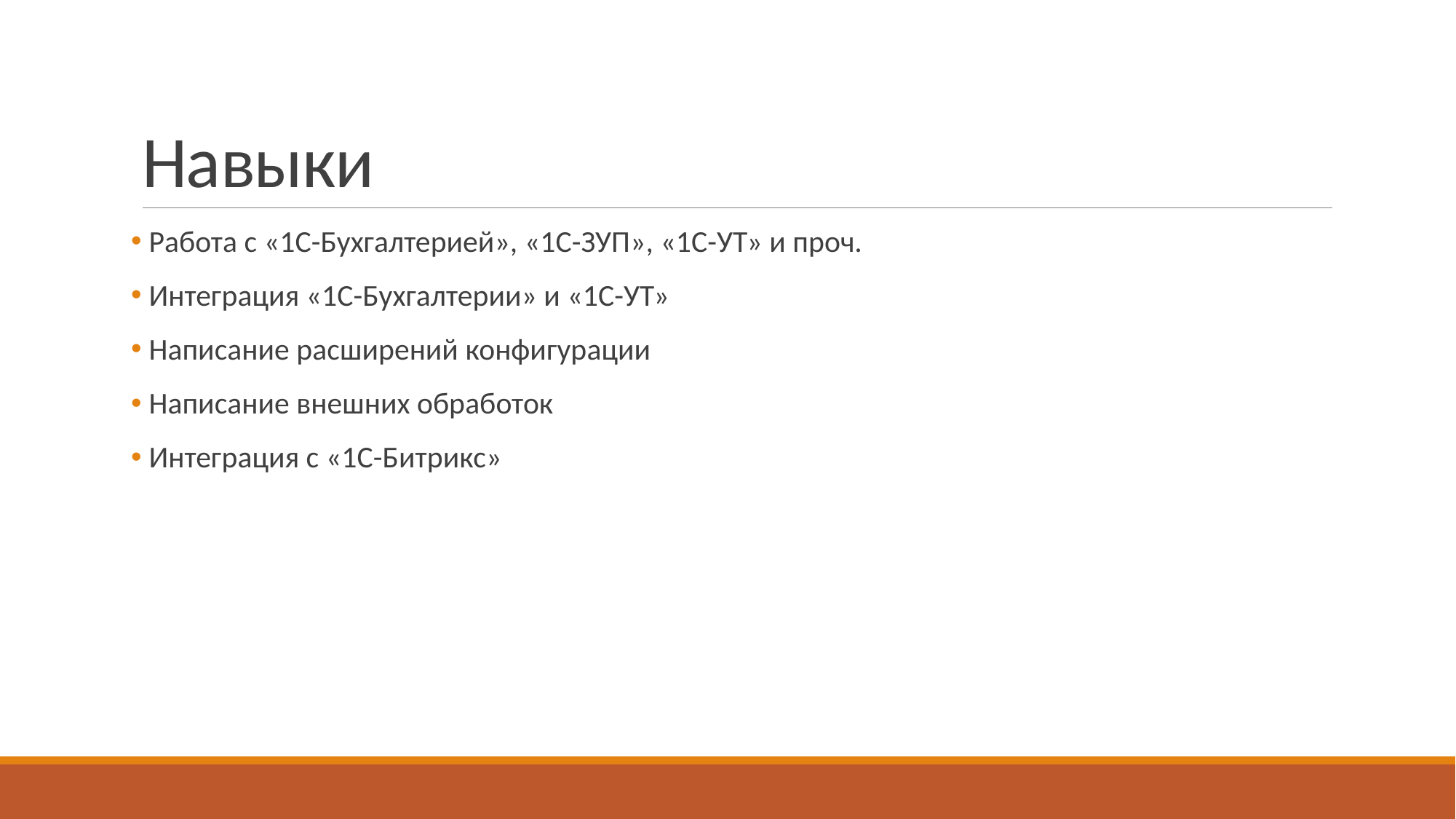

# Навыки
 Работа с «1С-Бухгалтерией», «1С-ЗУП», «1С-УТ» и проч.
 Интеграция «1С-Бухгалтерии» и «1С-УТ»
 Написание расширений конфигурации
 Написание внешних обработок
 Интеграция с «1С-Битрикс»